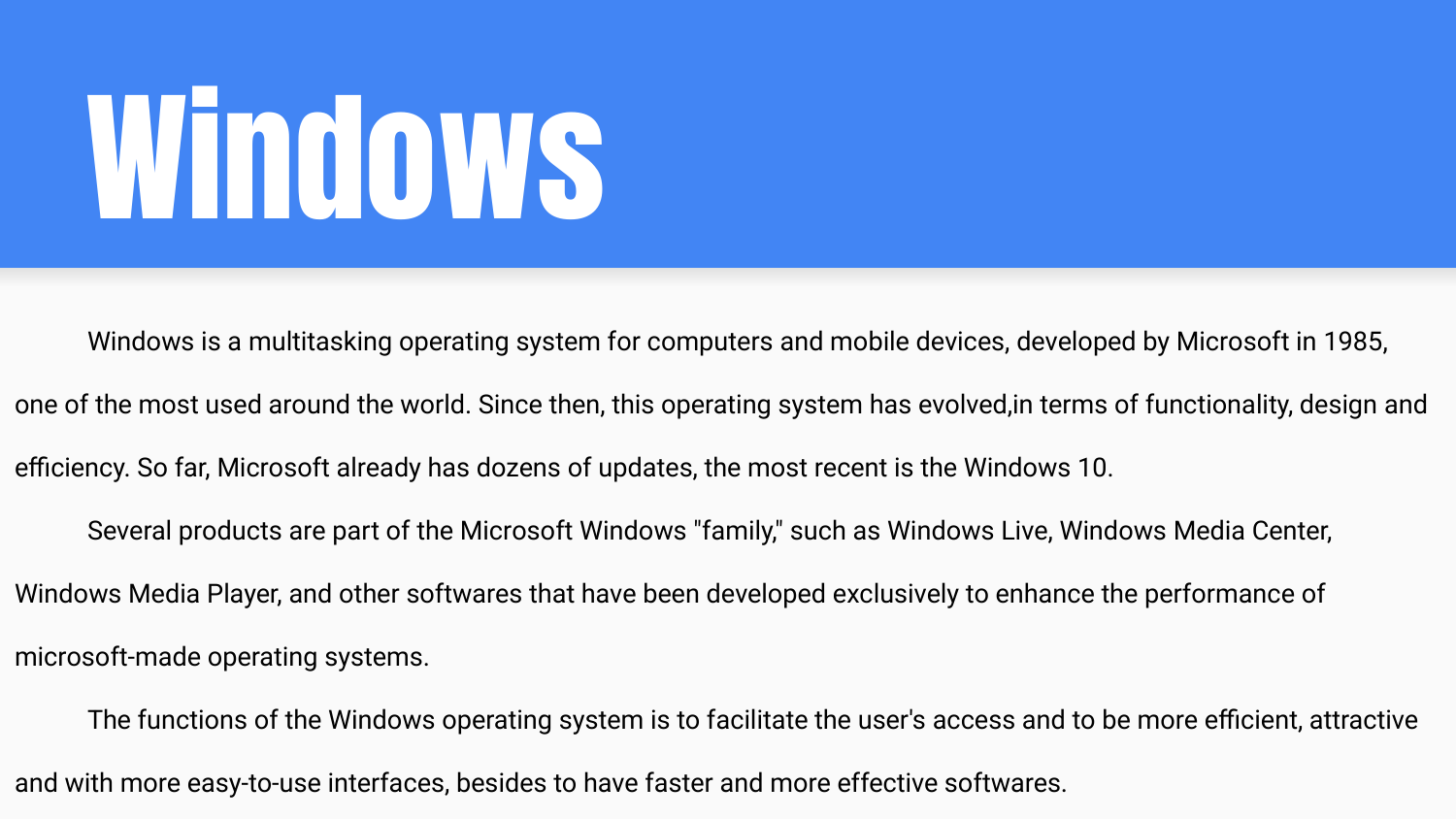

Windows

Windows is a multitasking operating system for computers and mobile devices, developed by Microsoft in 1985, one of the most used around the world. Since then, this operating system has evolved,in terms of functionality, design and efficiency. So far, Microsoft already has dozens of updates, the most recent is the Windows 10.
Several products are part of the Microsoft Windows "family," such as Windows Live, Windows Media Center, Windows Media Player, and other softwares that have been developed exclusively to enhance the performance of microsoft-made operating systems.
The functions of the Windows operating system is to facilitate the user's access and to be more efficient, attractive and with more easy-to-use interfaces, besides to have faster and more effective softwares.